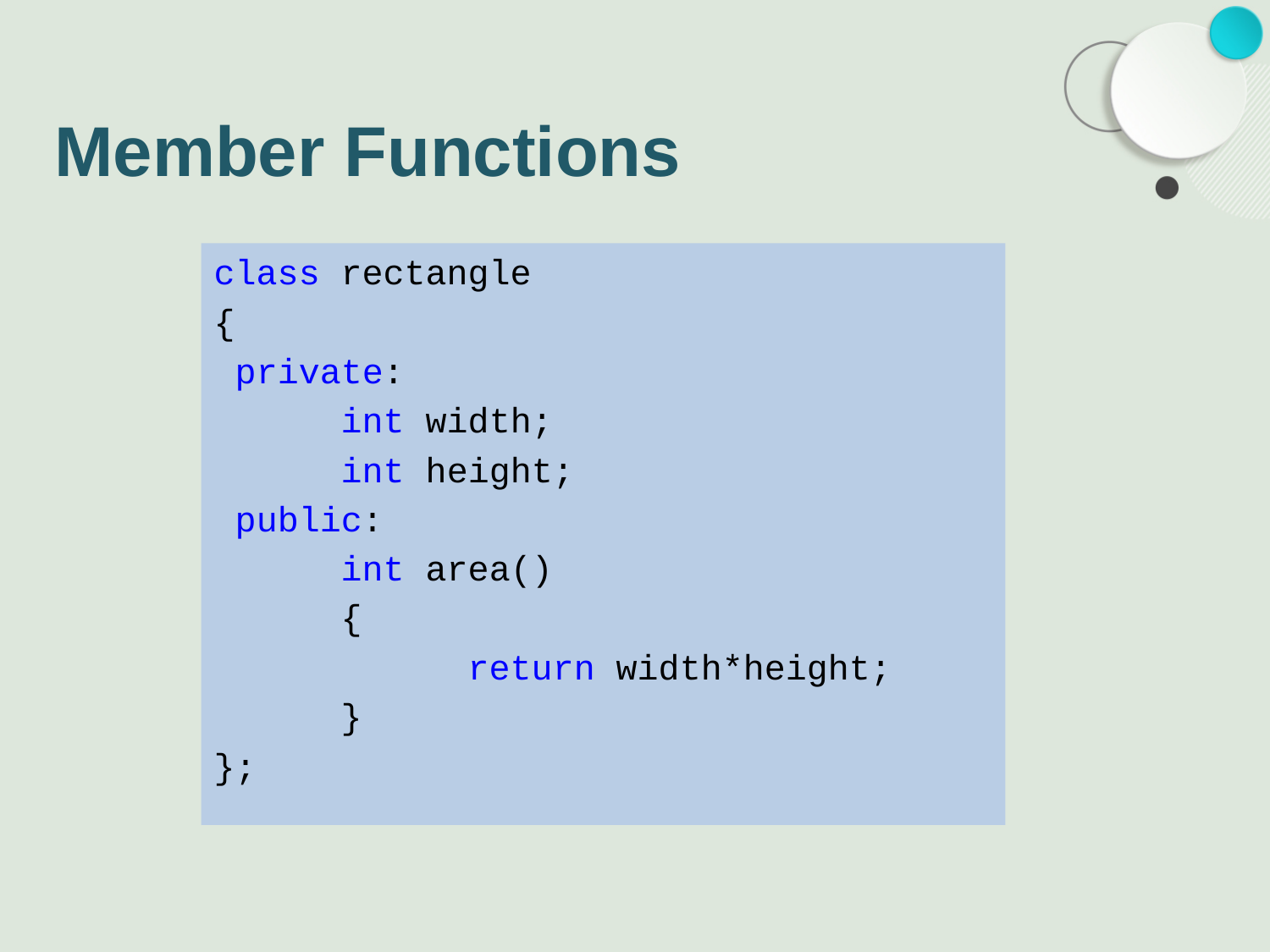

# Member Functions
class rectangle
{
 private:
	int width;
	int height;
 public:
	int area()
	{
		return width*height;
	}
};